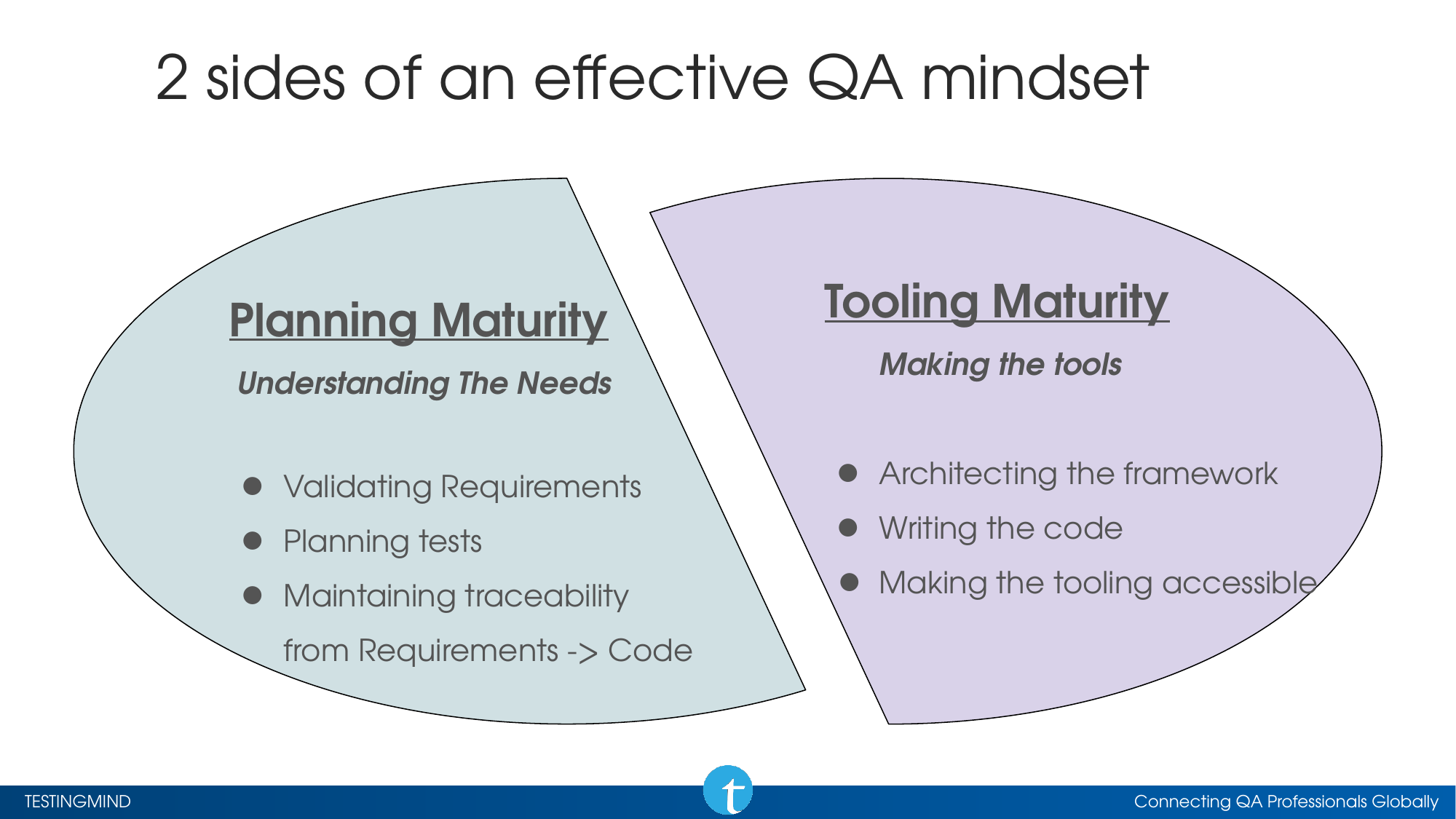

# 2 sides of an effective QA mindset

Planning Maturity
 Understanding The Needs
Validating Requirements
Planning tests
Maintaining traceability
from Requirements -> Code

Tooling Maturity
Making the tools
Architecting the framework
Writing the code
Making the tooling accessible